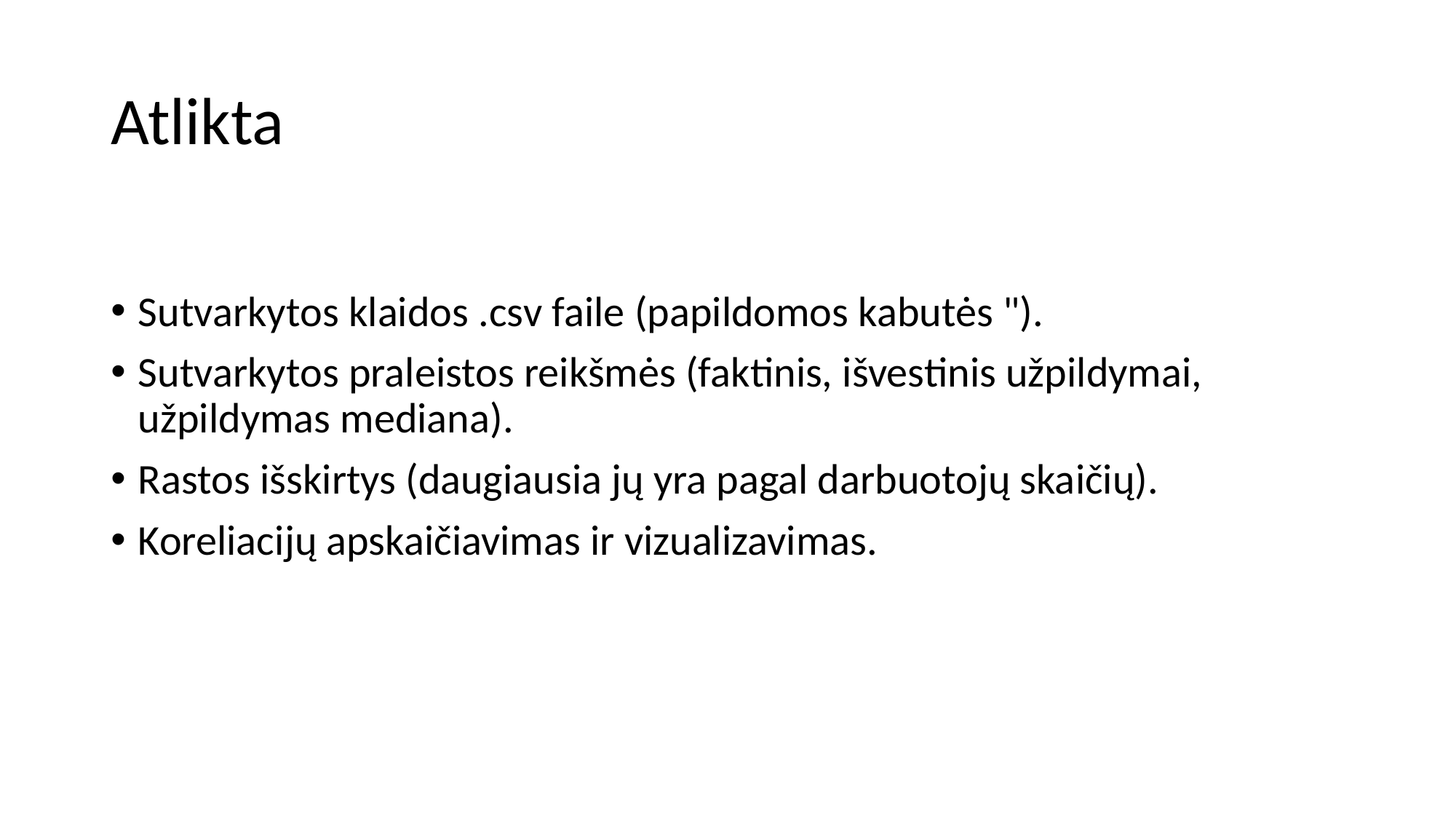

# Atlikta

Sutvarkytos klaidos .csv faile (papildomos kabutės ").
Sutvarkytos praleistos reikšmės (faktinis, išvestinis užpildymai, užpildymas mediana).
Rastos išskirtys (daugiausia jų yra pagal darbuotojų skaičių).
Koreliacijų apskaičiavimas ir vizualizavimas.